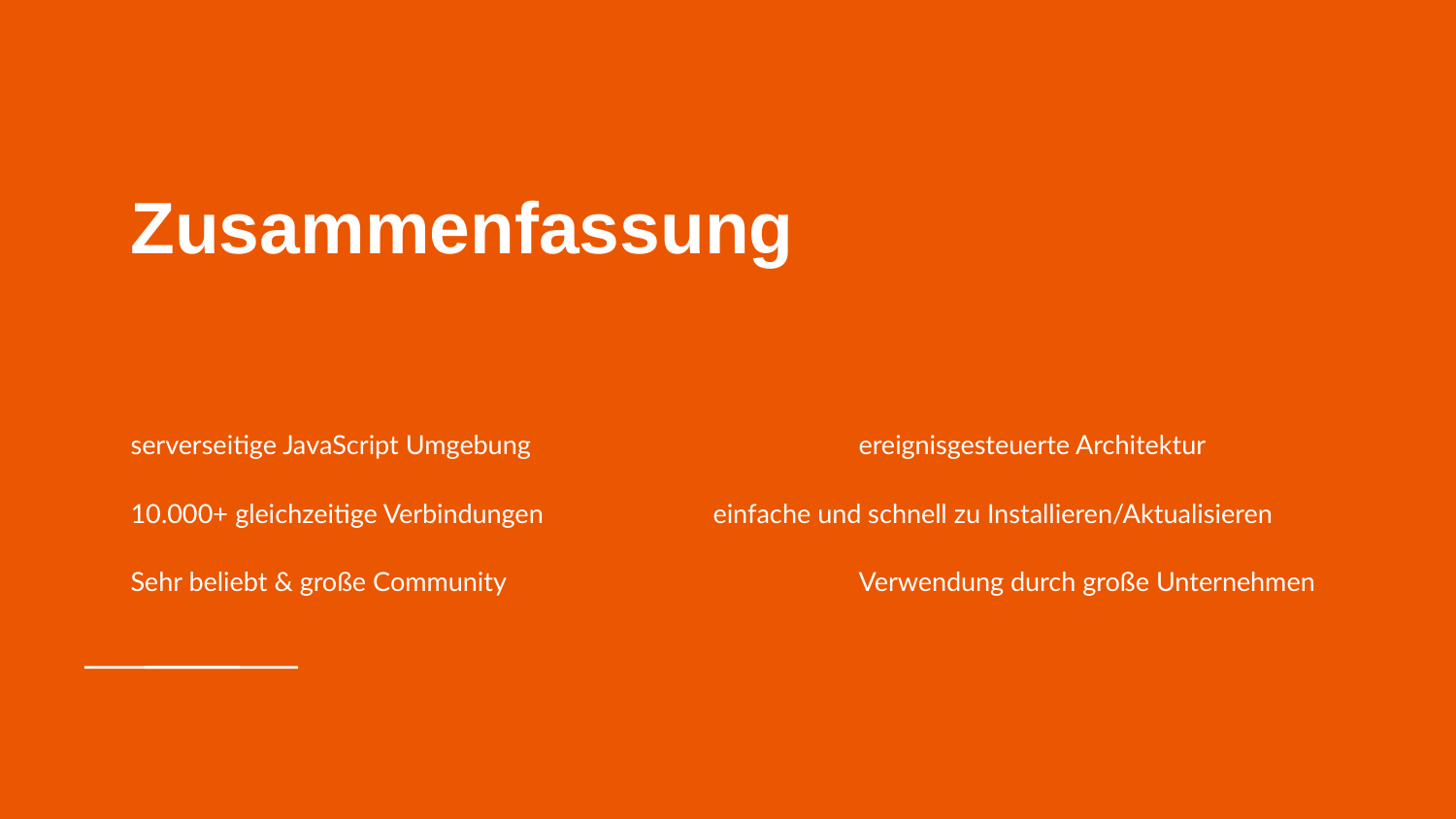

# Zusammenfassung
serverseitige JavaScript Umgebung			ereignisgesteuerte Architektur
10.000+ gleichzeitige Verbindungen		einfache und schnell zu Installieren/Aktualisieren
Sehr beliebt & große Community			Verwendung durch große Unternehmen